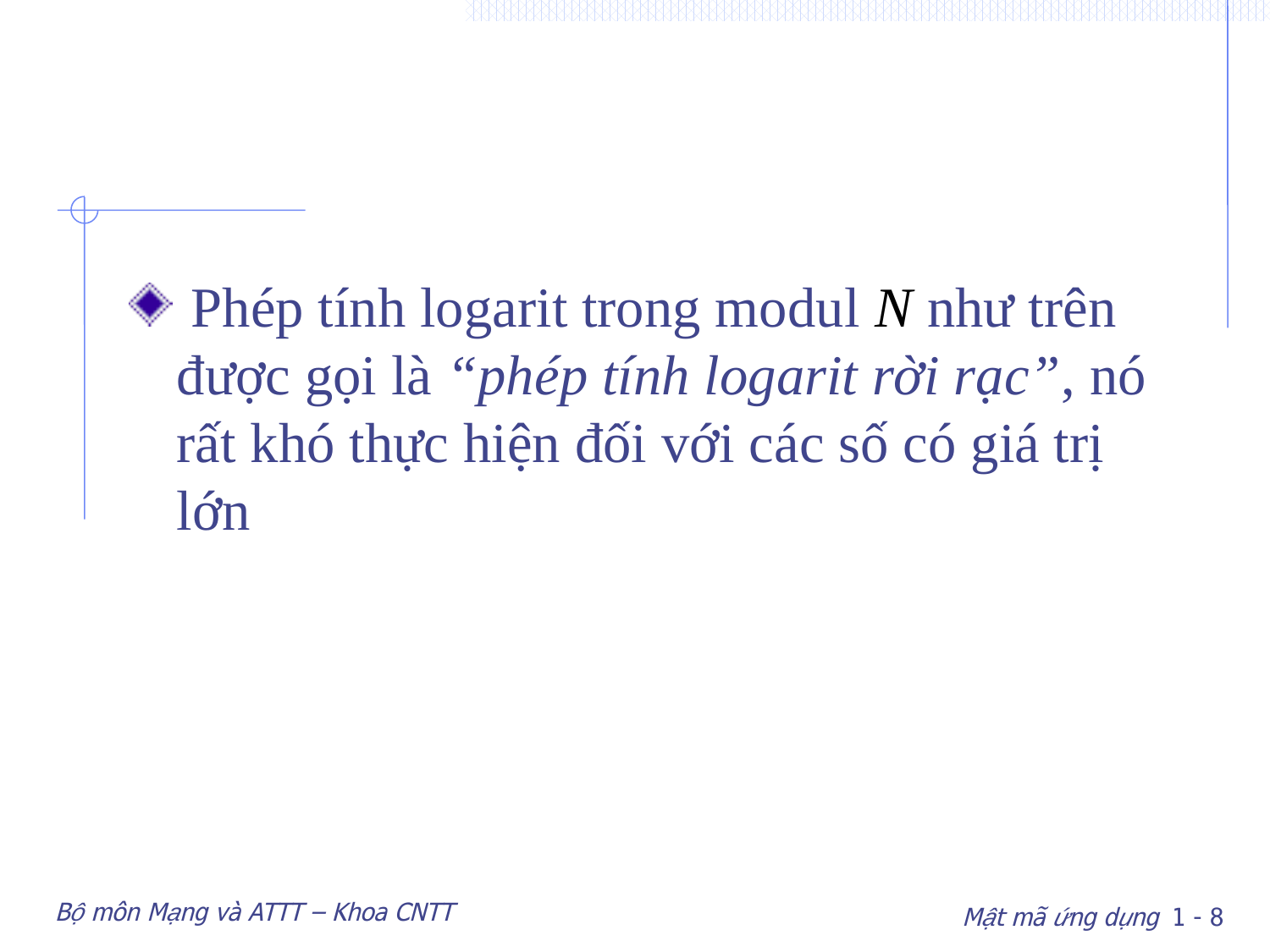

#
 Phép tính logarit trong modul N như trên được gọi là “phép tính logarit rời rạc”, nó rất khó thực hiện đối với các số có giá trị lớn
Bộ môn Mạng và ATTT – Khoa CNTT